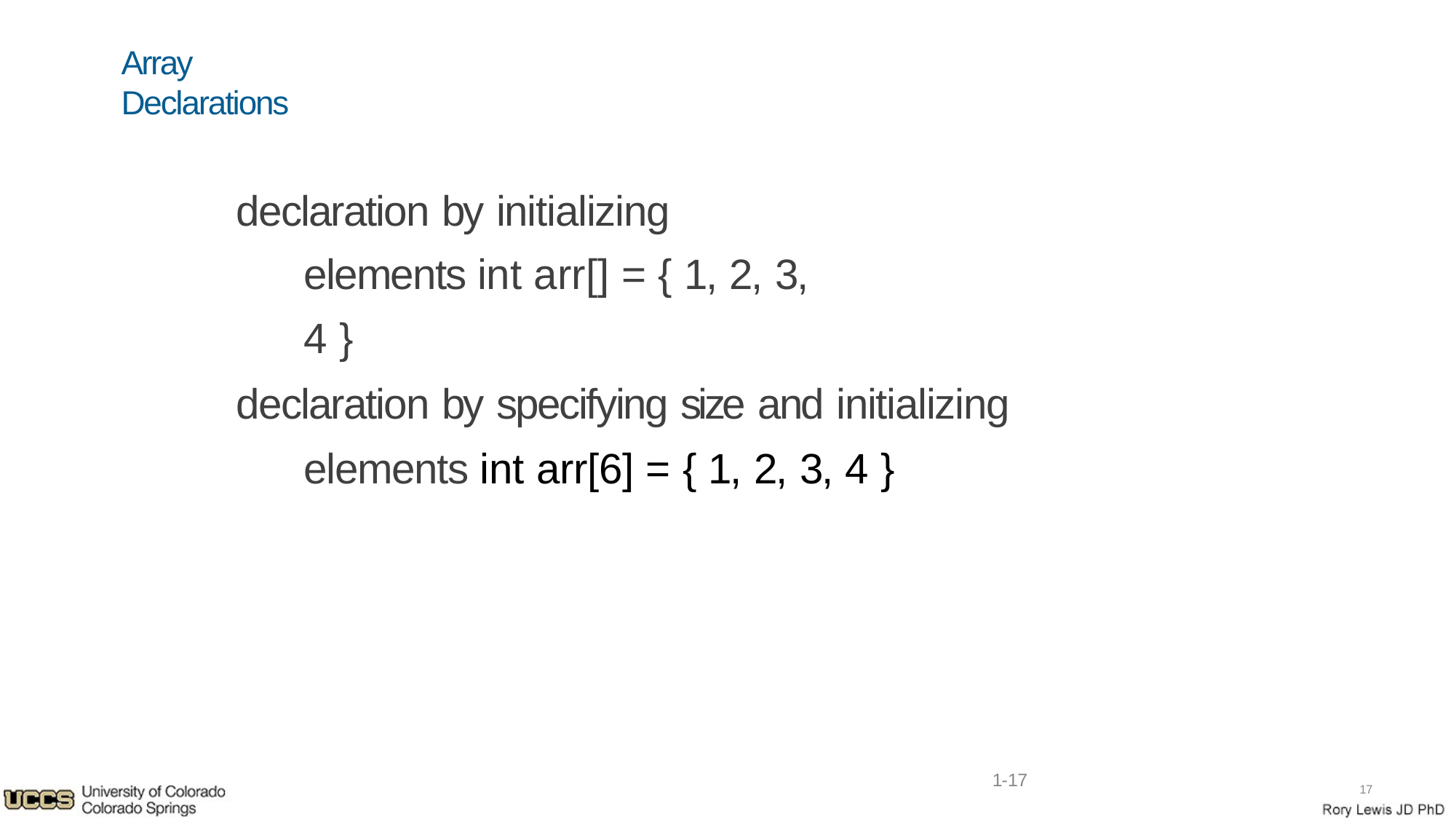

# Array Declarations
declaration by initializing elements int arr[] = { 1, 2, 3, 4 }
declaration by specifying size and initializing elements int arr[6] = { 1, 2, 3, 4 }
1-17
17